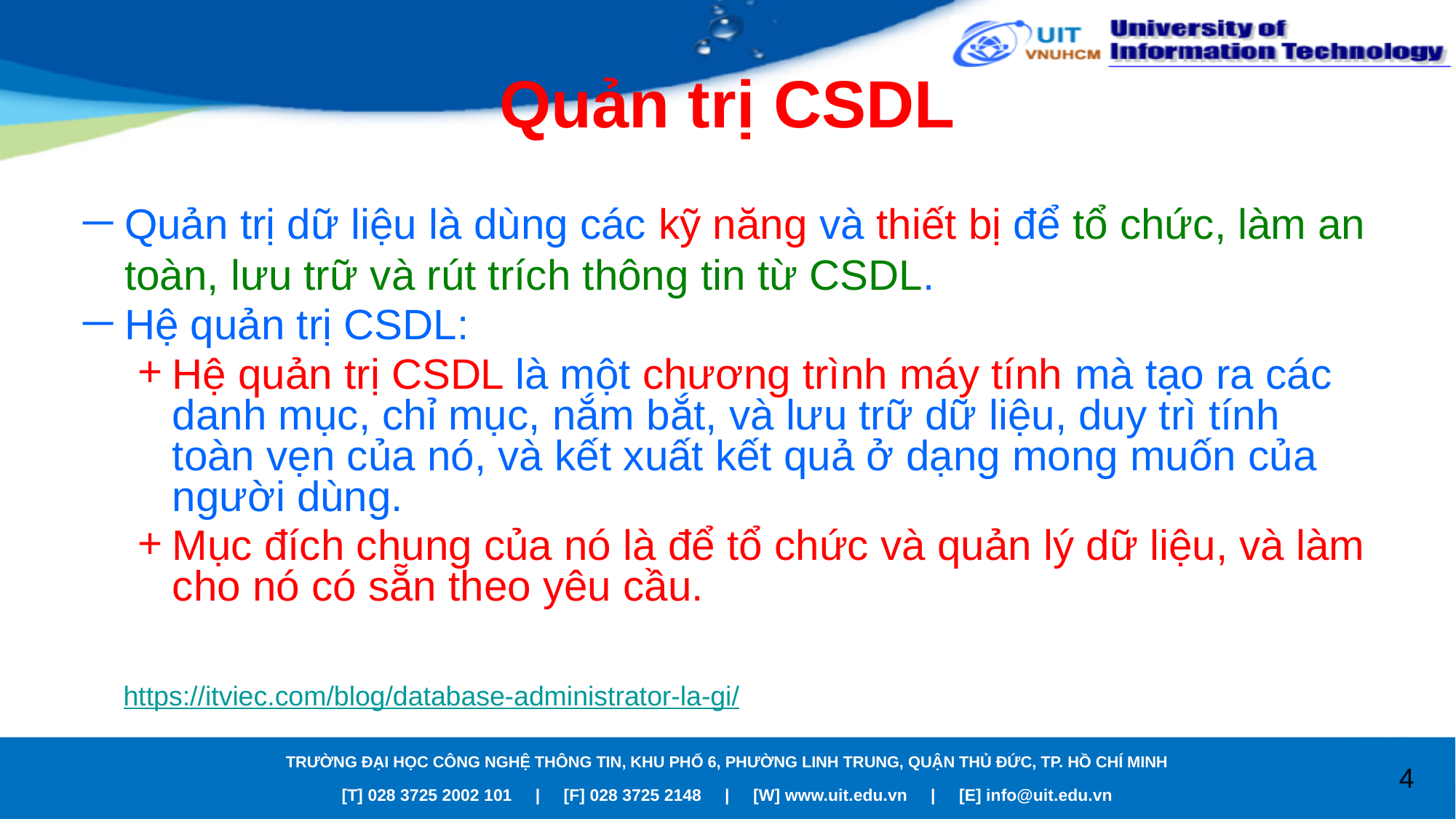

# Quản trị CSDL
Quản trị dữ liệu là dùng các kỹ năng và thiết bị để tổ chức, làm an toàn, lưu trữ và rút trích thông tin từ CSDL.
Hệ quản trị CSDL:
Hệ quản trị CSDL là một chương trình máy tính mà tạo ra các danh mục, chỉ mục, nắm bắt, và lưu trữ dữ liệu, duy trì tính toàn vẹn của nó, và kết xuất kết quả ở dạng mong muốn của người dùng.
Mục đích chung của nó là để tổ chức và quản lý dữ liệu, và làm cho nó có sẵn theo yêu cầu.

https://itviec.com/blog/database-administrator-la-gi/